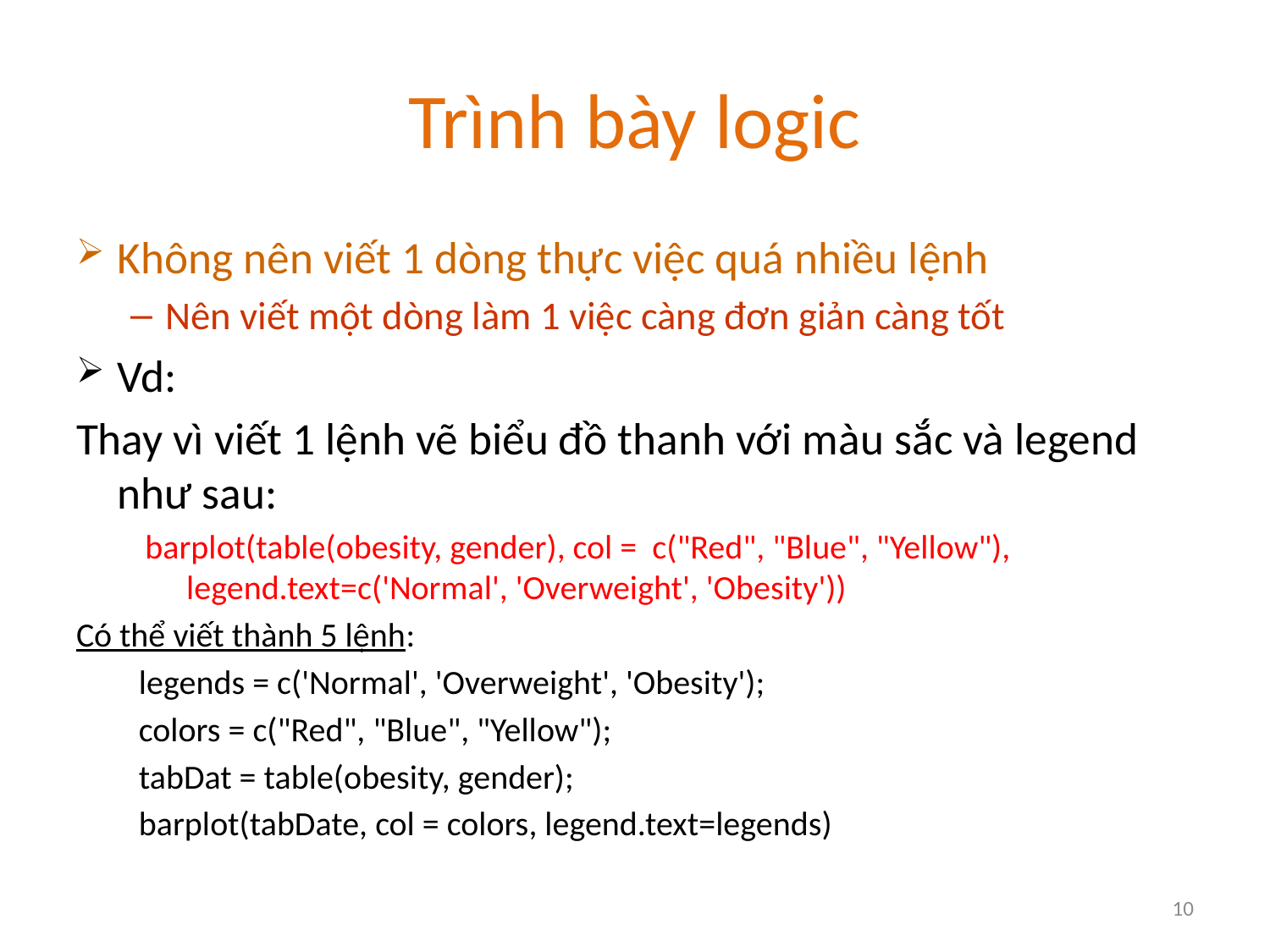

# Trình bày logic
Không nên viết 1 dòng thực việc quá nhiều lệnh
Nên viết một dòng làm 1 việc càng đơn giản càng tốt
Vd:
Thay vì viết 1 lệnh vẽ biểu đồ thanh với màu sắc và legend như sau:
barplot(table(obesity, gender), col =  c("Red", "Blue", "Yellow"), legend.text=c('Normal', 'Overweight', 'Obesity'))
Có thể viết thành 5 lệnh:
legends = c('Normal', 'Overweight', 'Obesity');
colors = c("Red", "Blue", "Yellow");
tabDat = table(obesity, gender);
barplot(tabDate, col = colors, legend.text=legends)
10